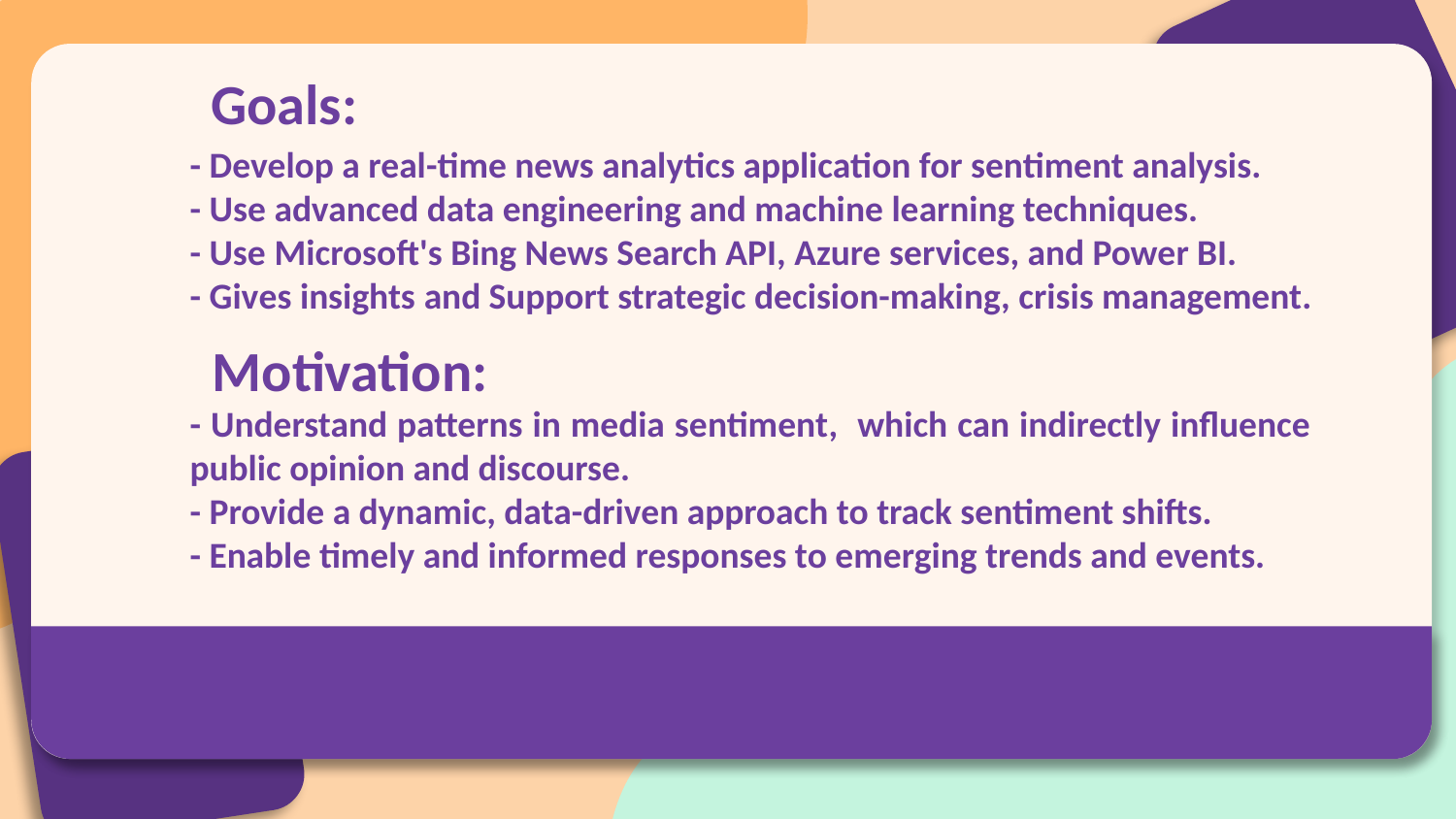

# Goals:

- Develop a real-time news analytics application for sentiment analysis.
- Use advanced data engineering and machine learning techniques.
- Use Microsoft's Bing News Search API, Azure services, and Power BI.
- Gives insights and Support strategic decision-making, crisis management.

Motivation:
- Understand patterns in media sentiment,  which can indirectly influence       public opinion and discourse.
- Provide a dynamic, data-driven approach to track sentiment shifts.
- Enable timely and informed responses to emerging trends and events.

4